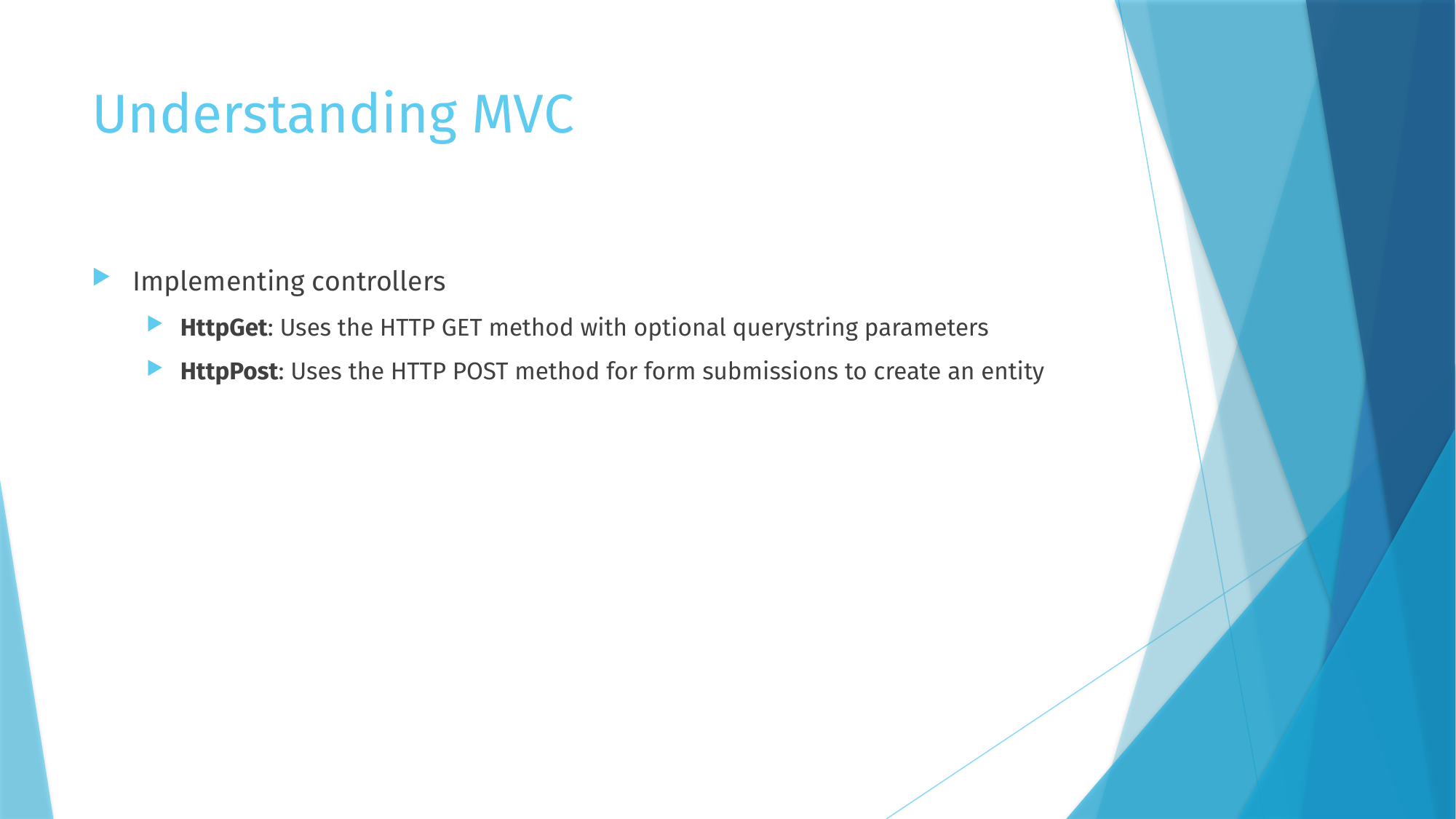

# Understanding MVC
Implementing controllers
HttpGet: Uses the HTTP GET method with optional querystring parameters
HttpPost: Uses the HTTP POST method for form submissions to create an entity